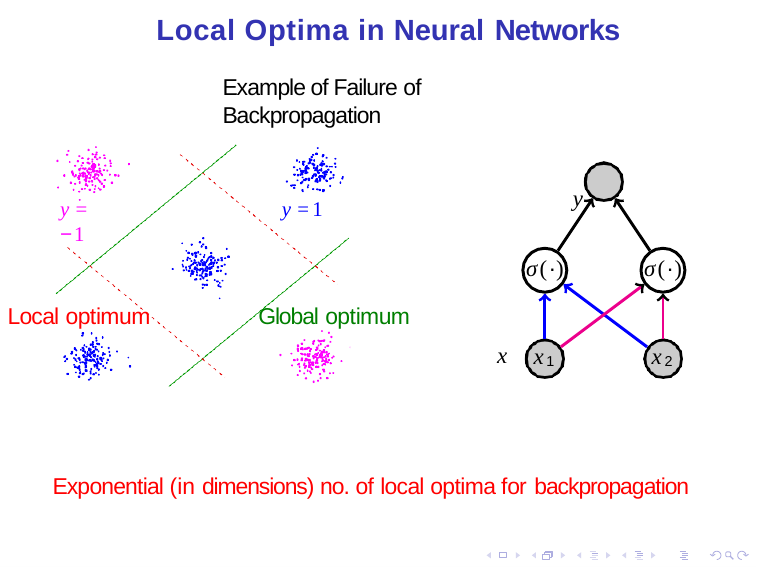

# Local Optima in Neural Networks
Example of Failure of Backpropagation

y

y = −1
y =1

σ(·)
σ(·)

Local optimum
Global optimum
x1
x2

x
Exponential (in dimensions) no. of local optima for backpropagation